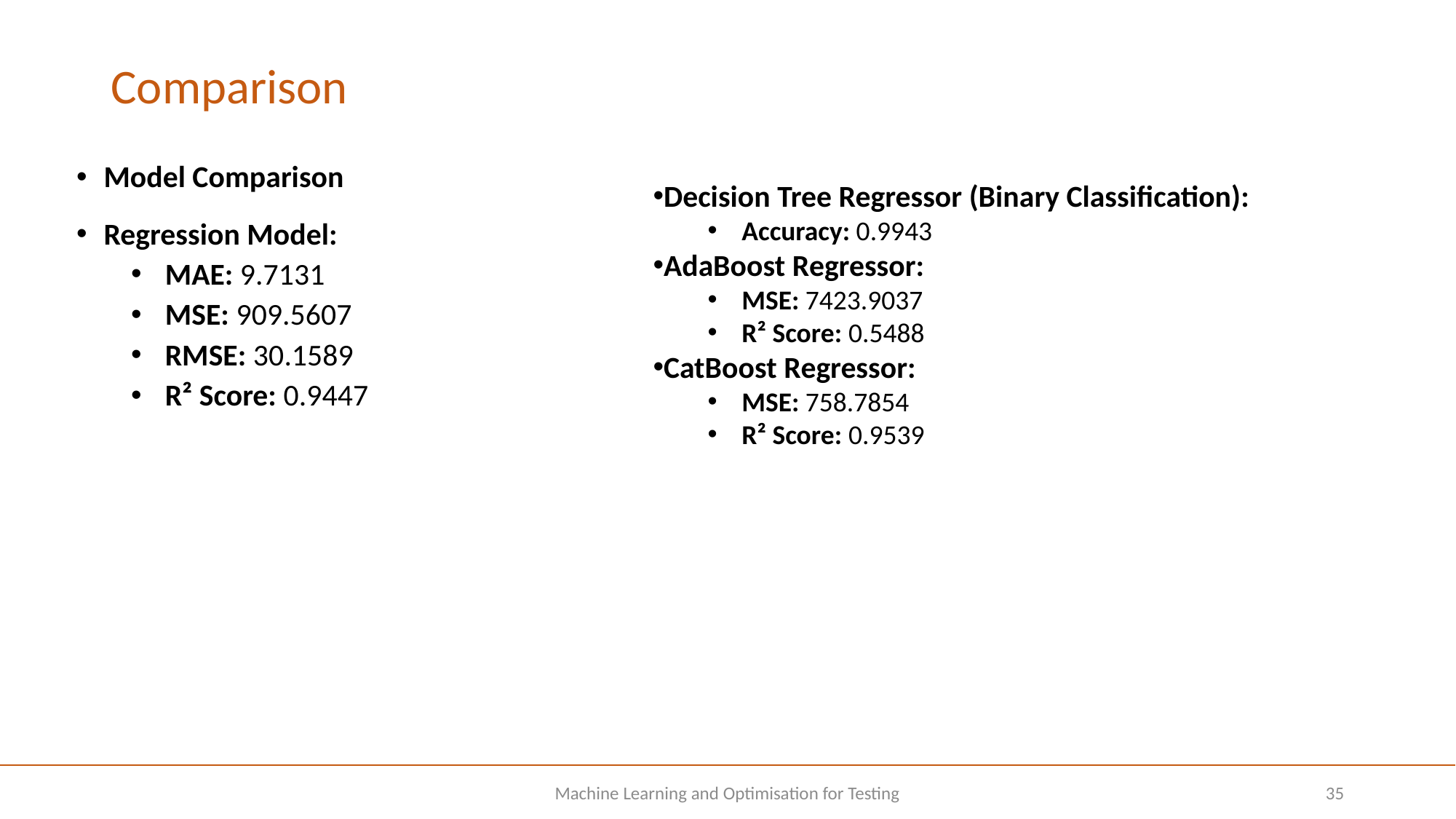

# Comparison
Model Comparison
Regression Model:
MAE: 9.7131
MSE: 909.5607
RMSE: 30.1589
R² Score: 0.9447

Decision Tree Regressor (Binary Classification):
Accuracy: 0.9943
AdaBoost Regressor:
MSE: 7423.9037
R² Score: 0.5488
CatBoost Regressor:
MSE: 758.7854
R² Score: 0.9539
Machine Learning and Optimisation for Testing
35